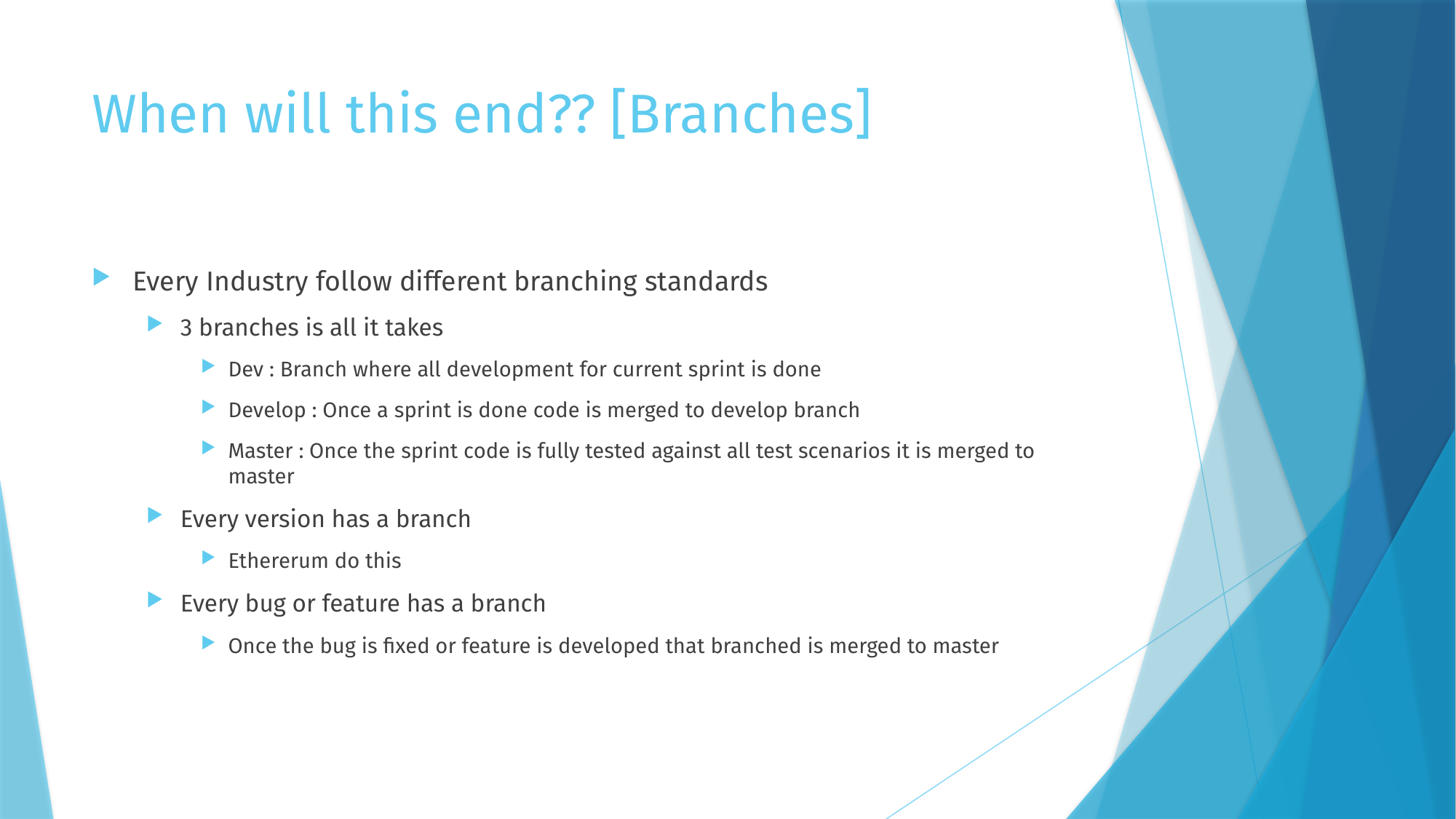

# When will this end?? [Branches]
Every Industry follow different branching standards
3 branches is all it takes
Dev : Branch where all development for current sprint is done
Develop : Once a sprint is done code is merged to develop branch
Master : Once the sprint code is fully tested against all test scenarios it is merged to master
Every version has a branch
Ethererum do this
Every bug or feature has a branch
Once the bug is fixed or feature is developed that branched is merged to master